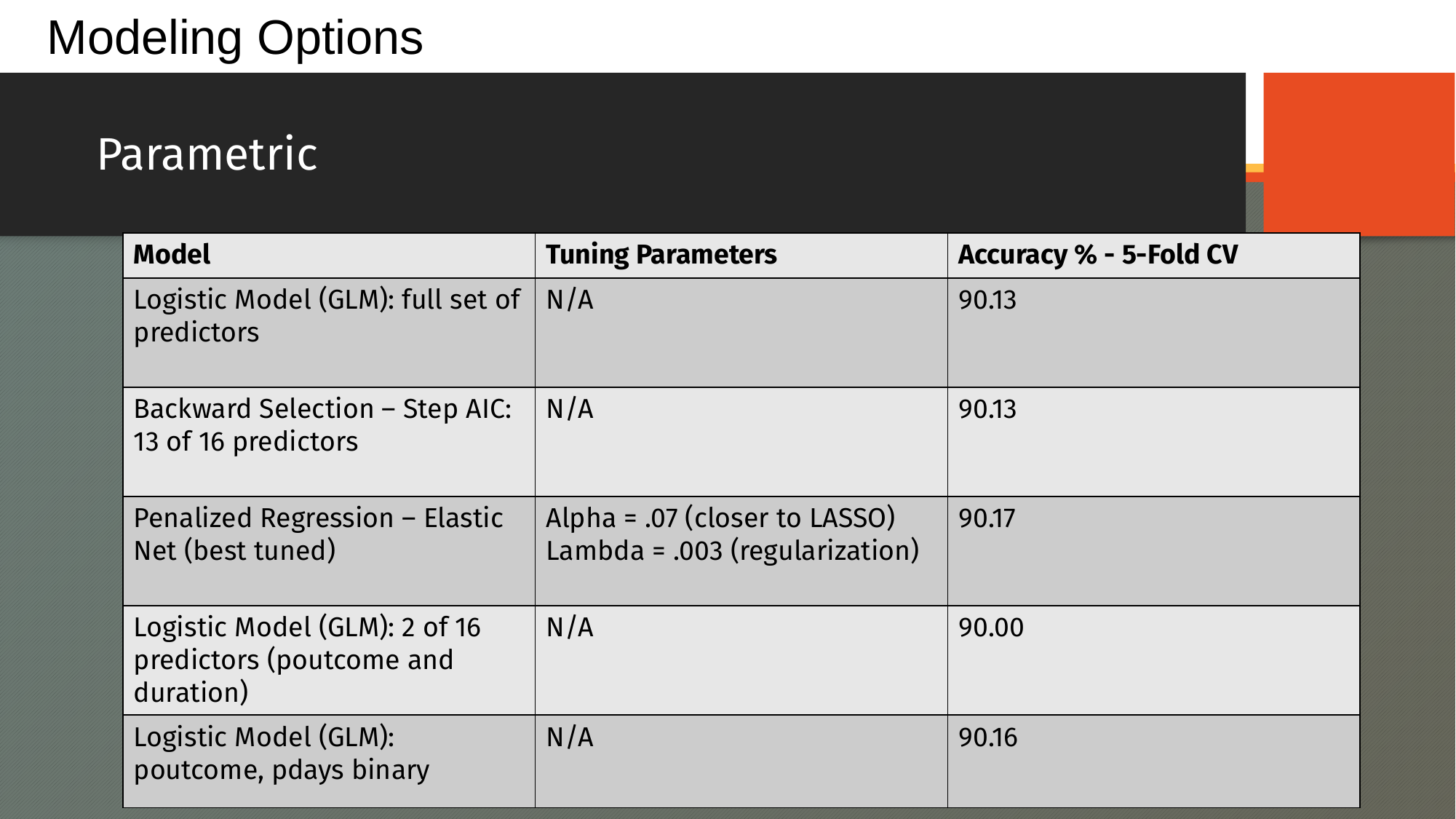

# Modeling Options
Parametric
| Model | Tuning Parameters | Accuracy % - 5-Fold CV |
| --- | --- | --- |
| Logistic Model (GLM): full set of predictors | N/A | 90.13 |
| Backward Selection – Step AIC: 13 of 16 predictors | N/A | 90.13 |
| Penalized Regression – Elastic Net (best tuned) | Alpha = .07 (closer to LASSO) Lambda = .003 (regularization) | 90.17 |
| Logistic Model (GLM): 2 of 16 predictors (poutcome and duration) | N/A | 90.00 |
| Logistic Model (GLM): poutcome, pdays binary | N/A | 90.16 |